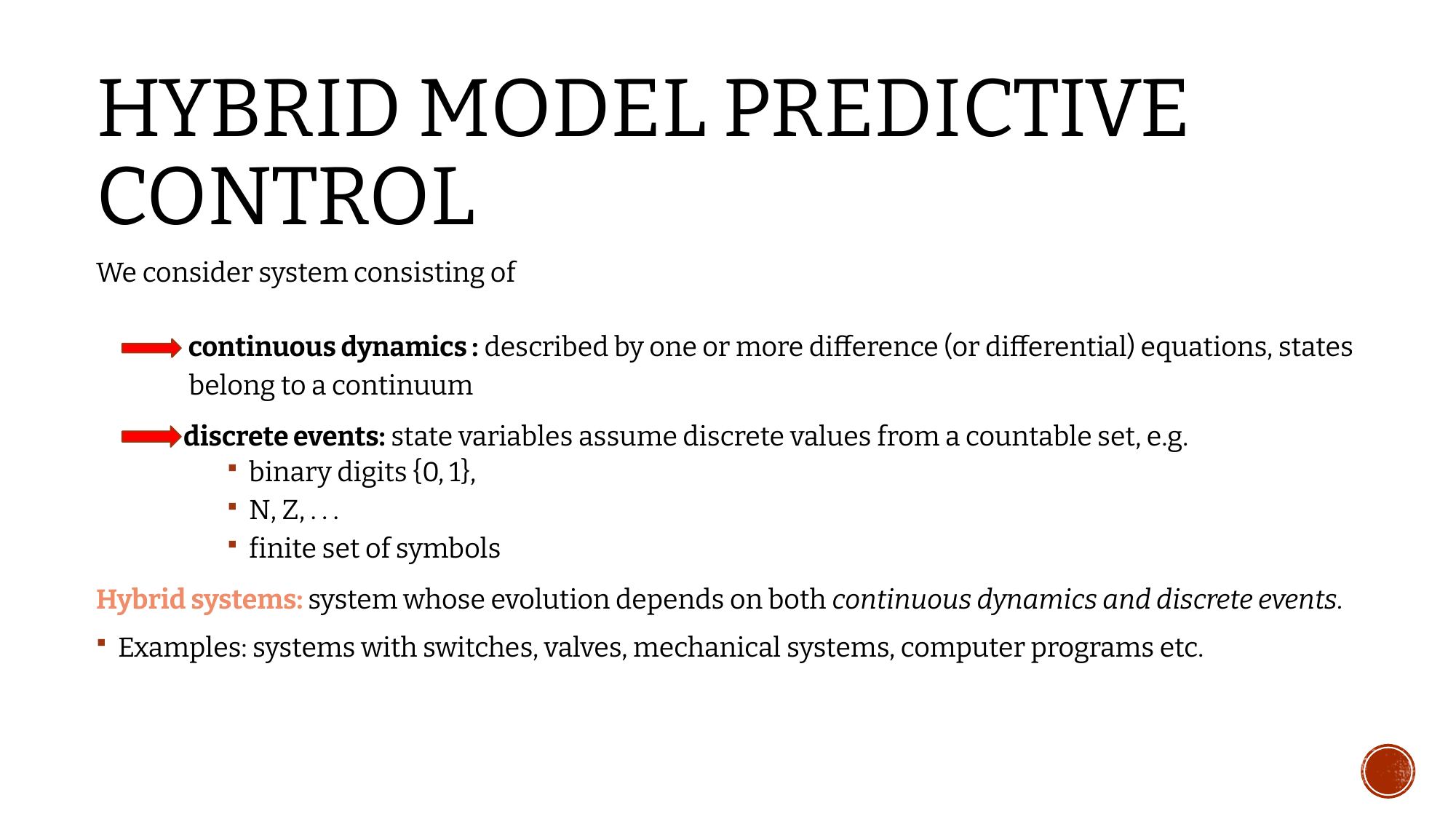

# HYBRID Model predictive control
We consider system consisting of

           continuous dynamics : described by one or more difference (or differential) equations, states
           belong to a continuum
                discrete events: state variables assume discrete values from a countable set, e.g.
binary digits {0, 1},
N, Z, . . .
finite set of symbols
Hybrid systems: system whose evolution depends on both continuous dynamics and discrete events.
Examples: systems with switches, valves, mechanical systems, computer programs etc.